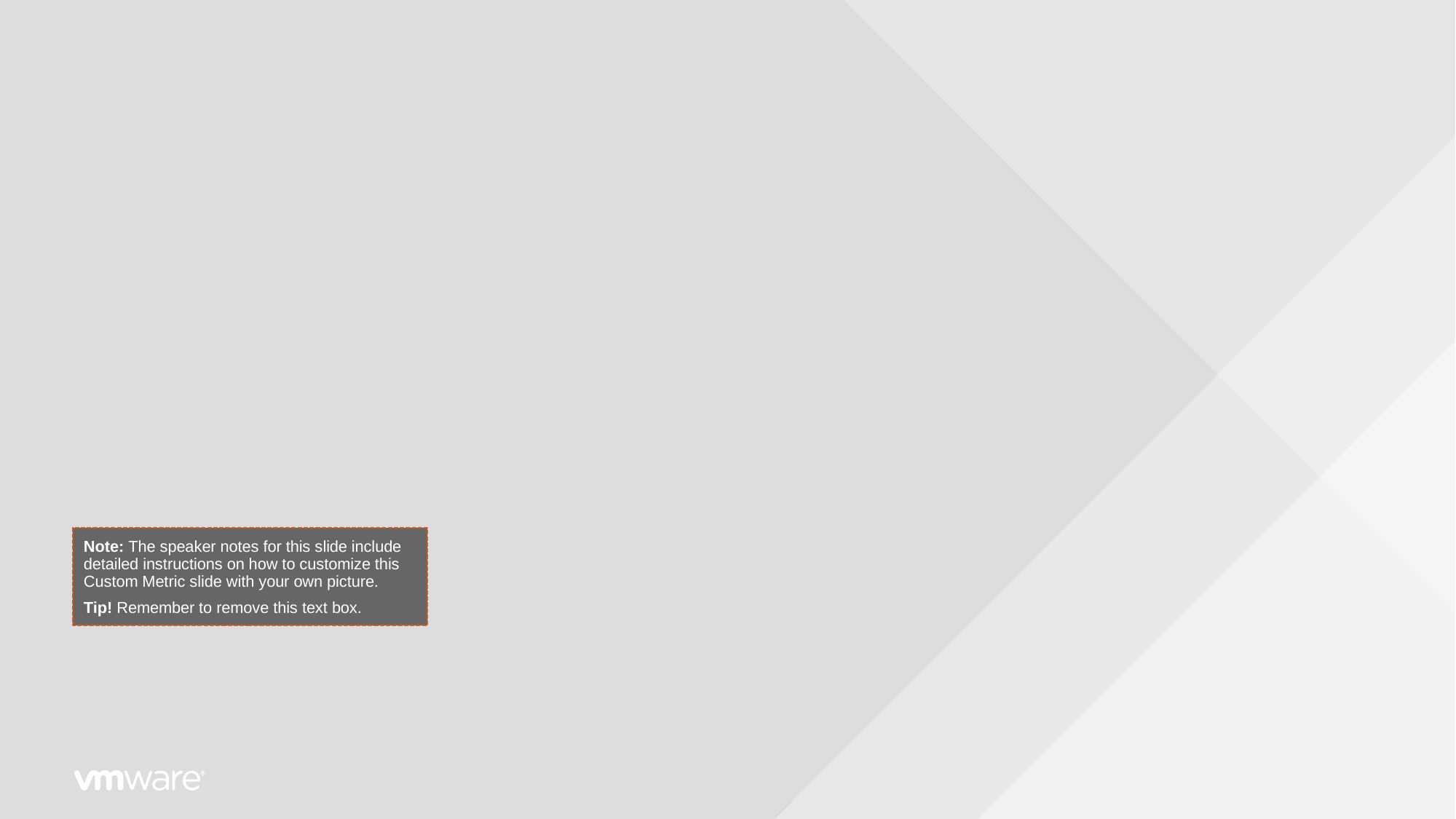

Note: The speaker notes for this slide include detailed instructions on how to customize this Custom Metric slide with your own picture.
Tip! Remember to remove this text box.